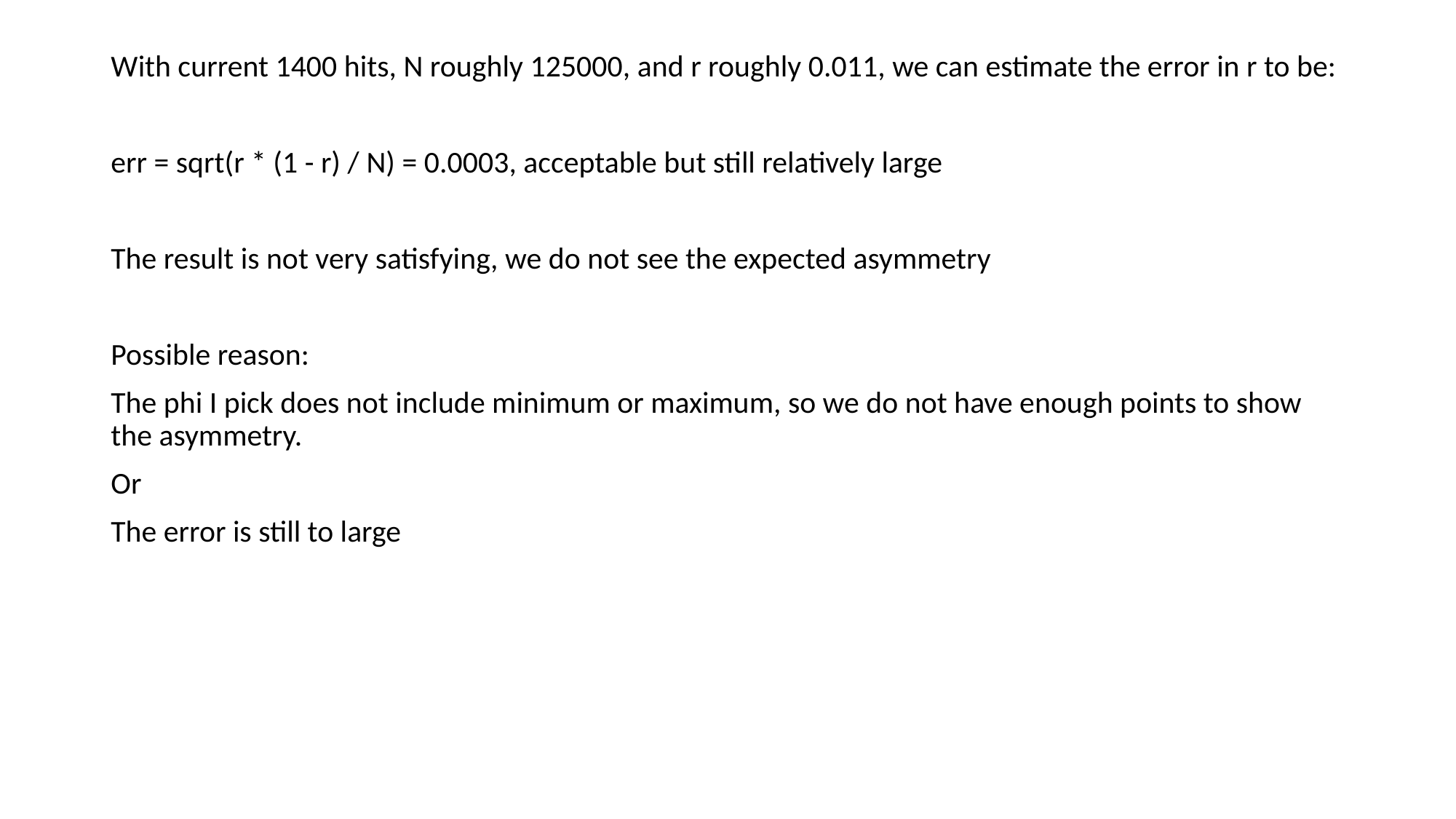

With current 1400 hits, N roughly 125000, and r roughly 0.011, we can estimate the error in r to be:

err = sqrt(r * (1 - r) / N) = 0.0003, acceptable but still relatively large

The result is not very satisfying, we do not see the expected asymmetry

Possible reason:
The phi I pick does not include minimum or maximum, so we do not have enough points to show the asymmetry.
Or
The error is still to large